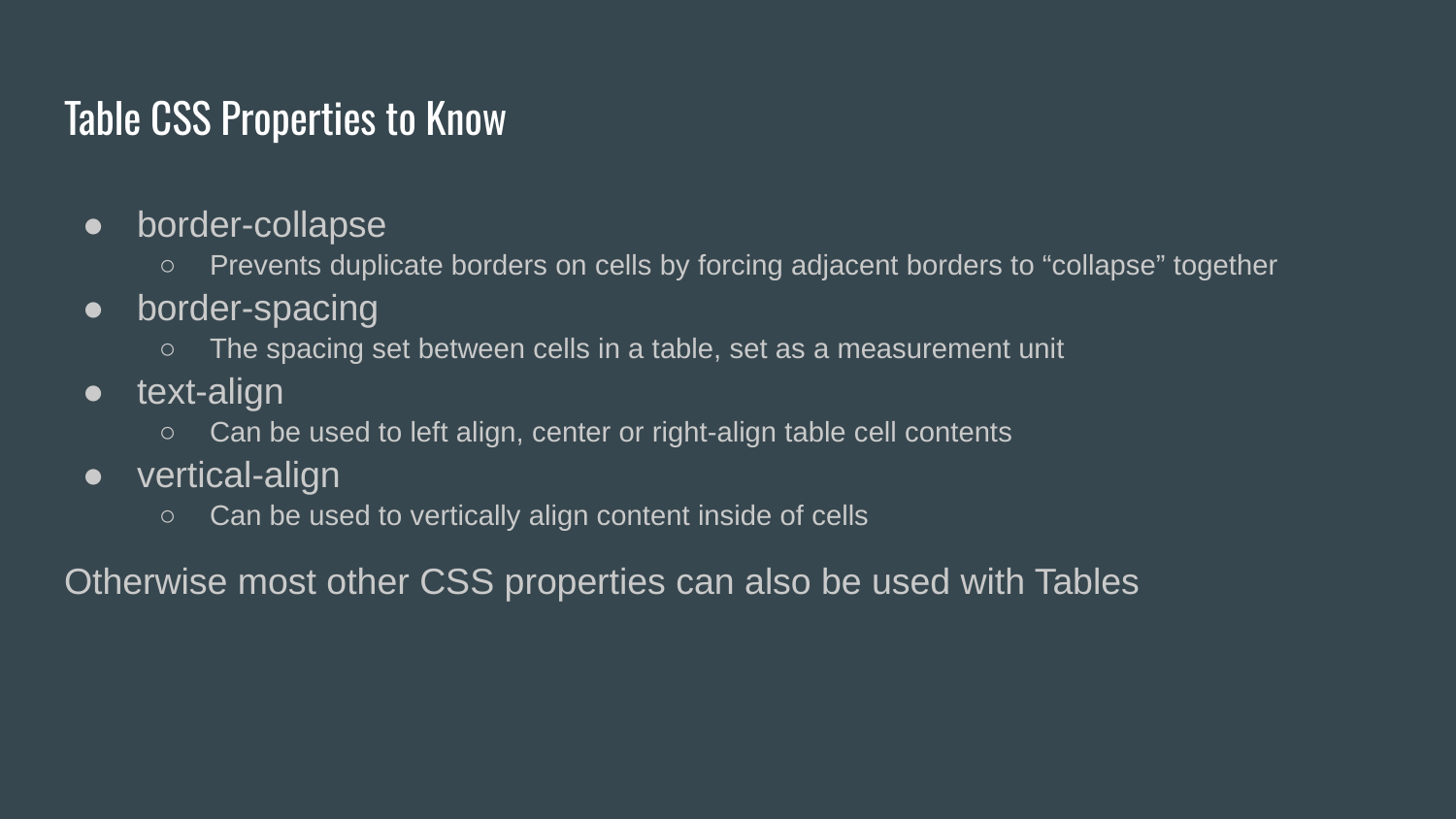

# Table CSS Properties to Know
border-collapse
Prevents duplicate borders on cells by forcing adjacent borders to “collapse” together
border-spacing
The spacing set between cells in a table, set as a measurement unit
text-align
Can be used to left align, center or right-align table cell contents
vertical-align
Can be used to vertically align content inside of cells
Otherwise most other CSS properties can also be used with Tables